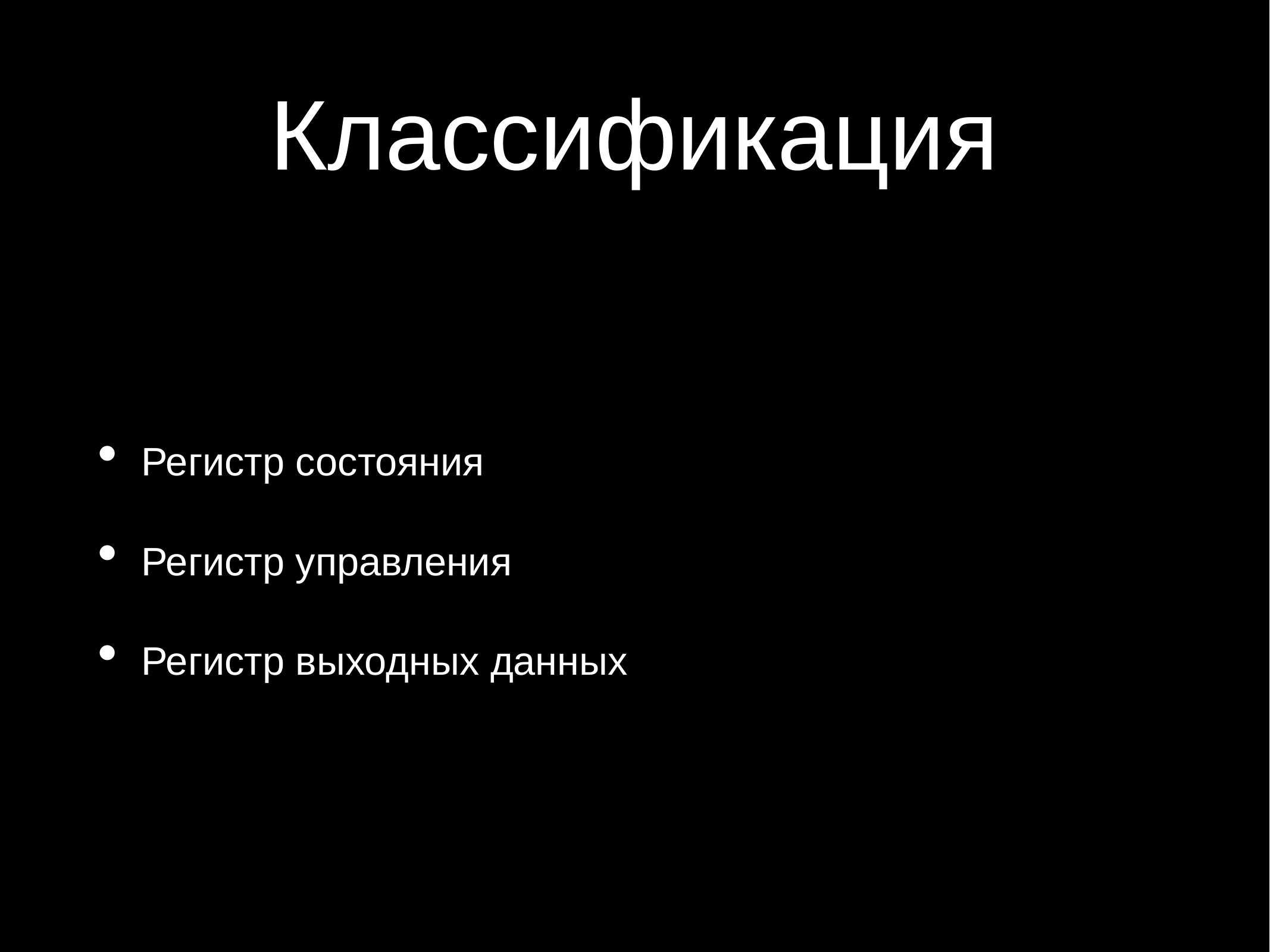

# Классификация
Регистр состояния
Регистр управления
Регистр выходных данных